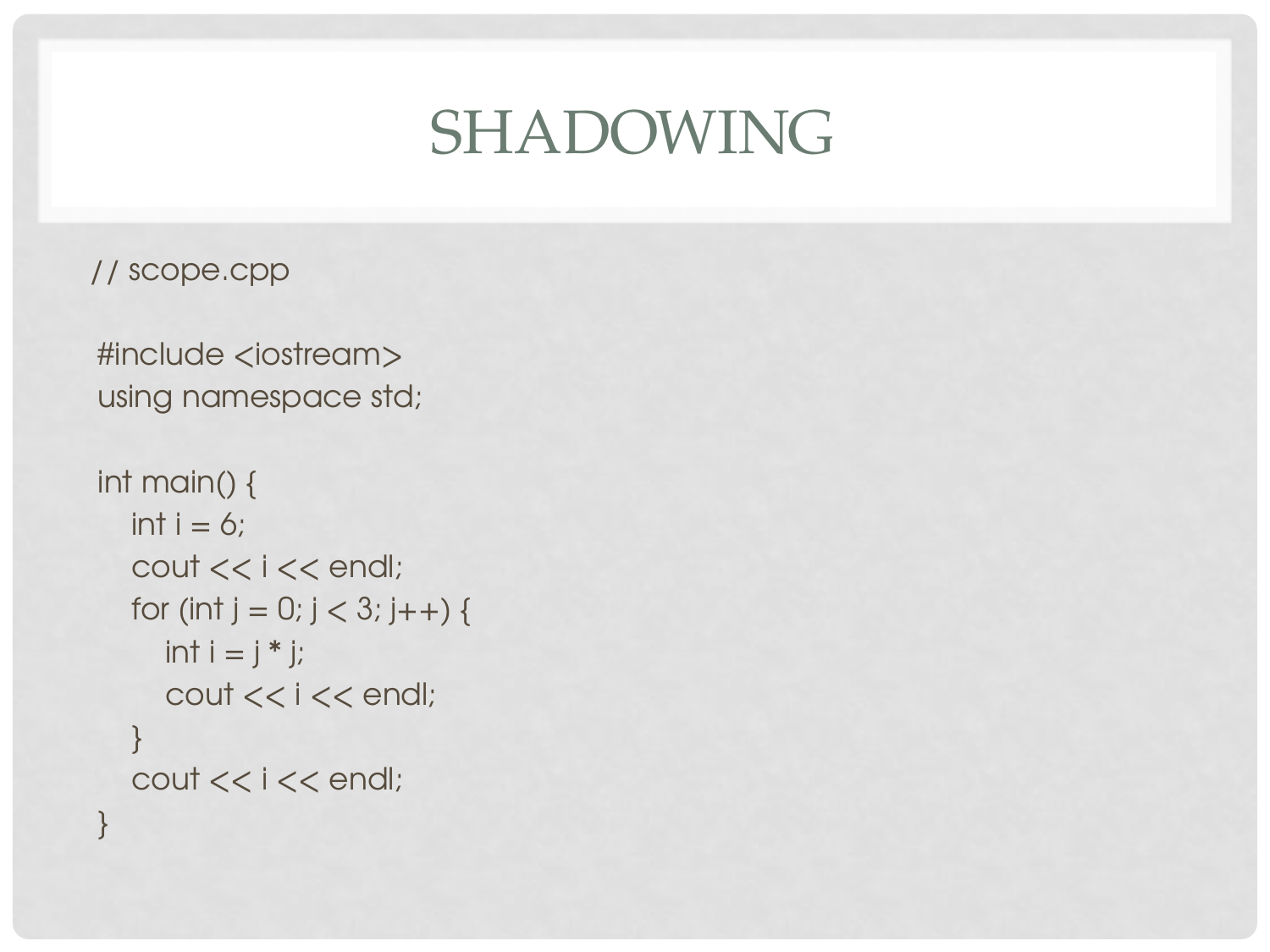

# Shadowing
// scope.cpp

 #include <iostream>
 using namespace std;

 int main() {
     int i = 6;
     cout << i << endl;
     for (int j = 0; j < 3; j++) {
         int i = j * j;
         cout << i << endl;
     }
     cout << i << endl;
 }